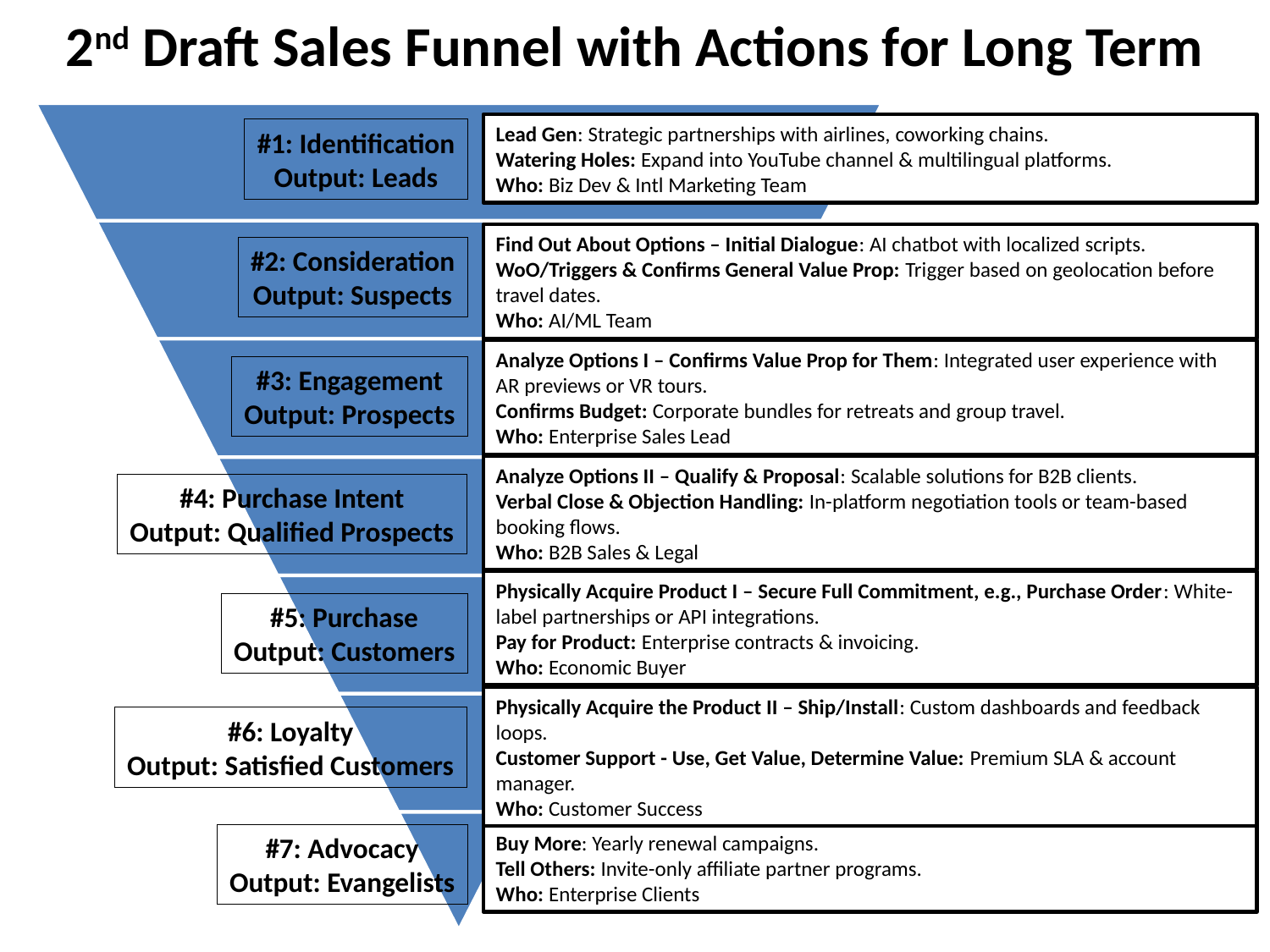

# 2nd Draft Sales Funnel with Actions for Long Term
.
.
.
.
.
.
.
Lead Gen: Strategic partnerships with airlines, coworking chains.
Watering Holes: Expand into YouTube channel & multilingual platforms.
Who: Biz Dev & Intl Marketing Team
#1: Identification
Output: Leads
Find Out About Options – Initial Dialogue: AI chatbot with localized scripts.
WoO/Triggers & Confirms General Value Prop: Trigger based on geolocation before travel dates.
Who: AI/ML Team
#2: Consideration
Output: Suspects
Analyze Options I – Confirms Value Prop for Them: Integrated user experience with AR previews or VR tours.
Confirms Budget: Corporate bundles for retreats and group travel.
Who: Enterprise Sales Lead
#3: Engagement
Output: Prospects
Analyze Options II – Qualify & Proposal: Scalable solutions for B2B clients.
Verbal Close & Objection Handling: In-platform negotiation tools or team-based booking flows.
Who: B2B Sales & Legal
#4: Purchase Intent
Output: Qualified Prospects
Physically Acquire Product I – Secure Full Commitment, e.g., Purchase Order: White-label partnerships or API integrations.
Pay for Product: Enterprise contracts & invoicing.
Who: Economic Buyer
#5: Purchase
Output: Customers
Physically Acquire the Product II – Ship/Install: Custom dashboards and feedback loops.
Customer Support - Use, Get Value, Determine Value: Premium SLA & account manager.
Who: Customer Success
#6: Loyalty
Output: Satisfied Customers
Buy More: Yearly renewal campaigns.
Tell Others: Invite-only affiliate partner programs.
Who: Enterprise Clients
#7: Advocacy
Output: Evangelists